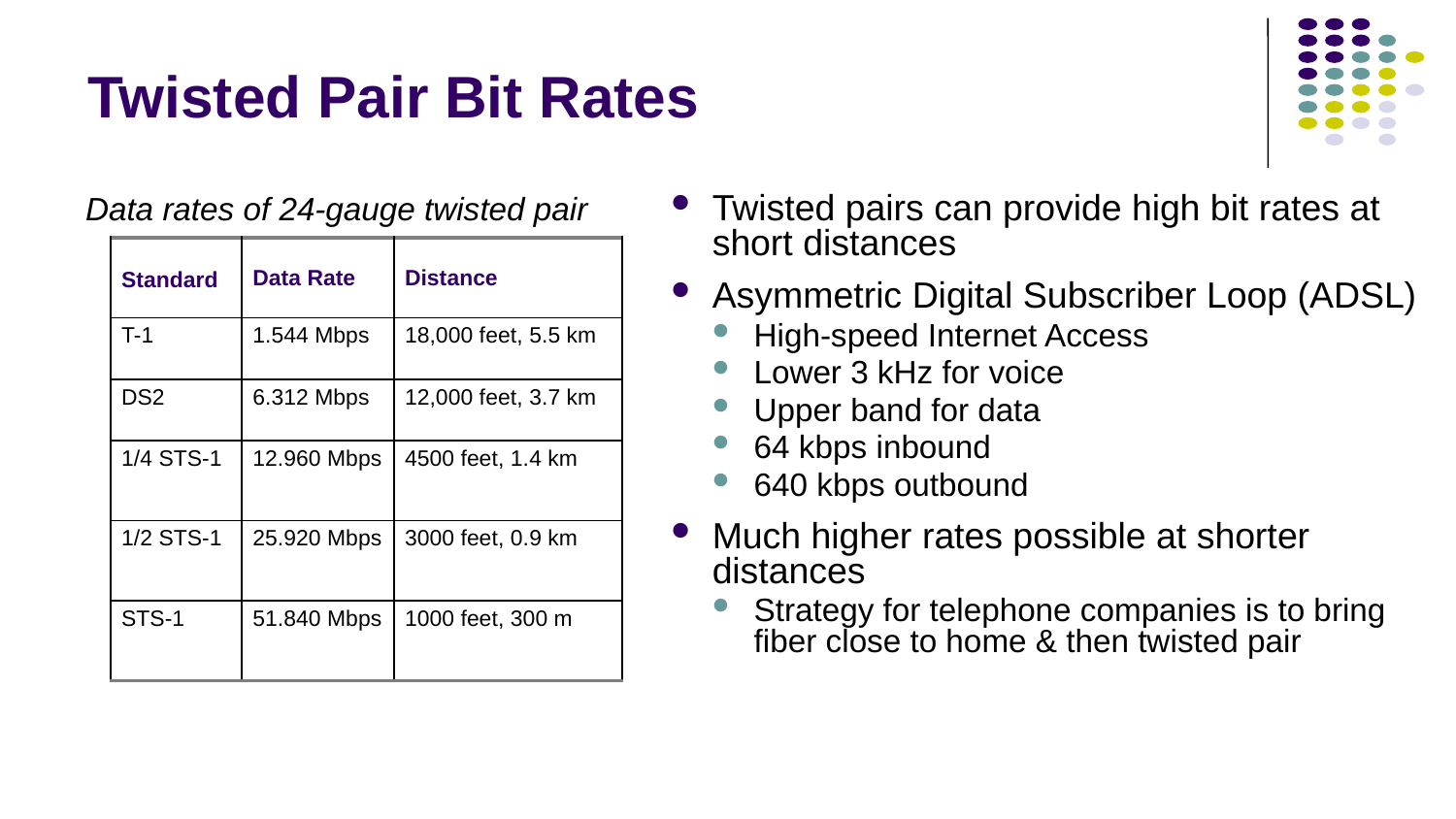

# Twisted Pair Bit Rates
Data rates of 24-gauge twisted pair
Twisted pairs can provide high bit rates at short distances
Asymmetric Digital Subscriber Loop (ADSL)
High-speed Internet Access
Lower 3 kHz for voice
Upper band for data
64 kbps inbound
640 kbps outbound
Much higher rates possible at shorter distances
Strategy for telephone companies is to bring fiber close to home & then twisted pair
| Standard | Data Rate | Distance |
| --- | --- | --- |
| T-1 | 1.544 Mbps | 18,000 feet, 5.5 km |
| DS2 | 6.312 Mbps | 12,000 feet, 3.7 km |
| 1/4 STS-1 | 12.960 Mbps | 4500 feet, 1.4 km |
| 1/2 STS-1 | 25.920 Mbps | 3000 feet, 0.9 km |
| STS-1 | 51.840 Mbps | 1000 feet, 300 m |